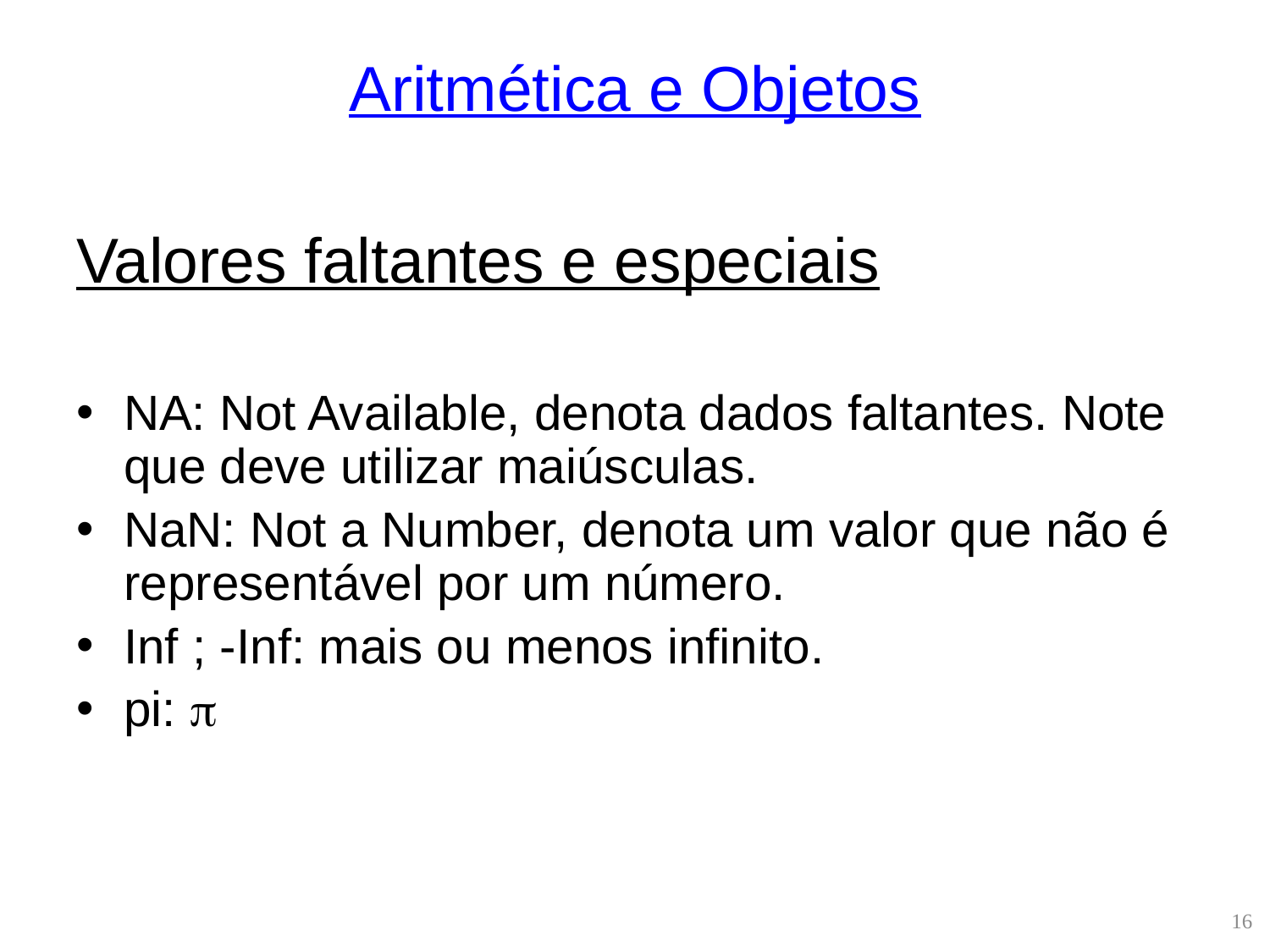

# Aritmética e Objetos
Valores faltantes e especiais

NA: Not Available, denota dados faltantes. Note que deve utilizar maiúsculas.
NaN: Not a Number, denota um valor que não é representável por um número.
Inf ; -Inf: mais ou menos inﬁnito.
pi: π

16